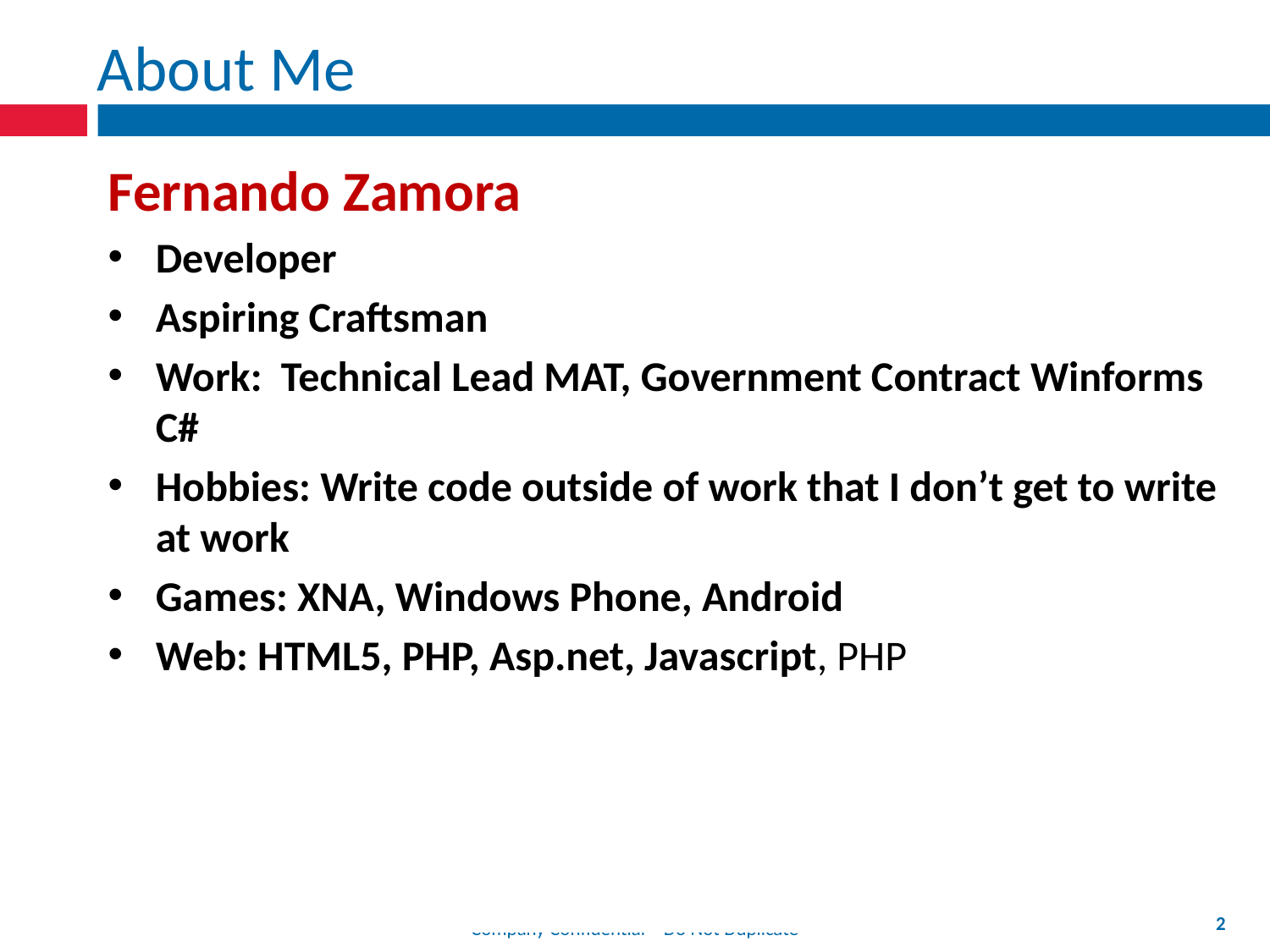

# About Me
Fernando Zamora
Developer
Aspiring Craftsman
Work:  Technical Lead MAT, Government Contract Winforms C#
Hobbies: Write code outside of work that I don’t get to write at work
Games: XNA, Windows Phone, Android
Web: HTML5, PHP, Asp.net, Javascript, PHP